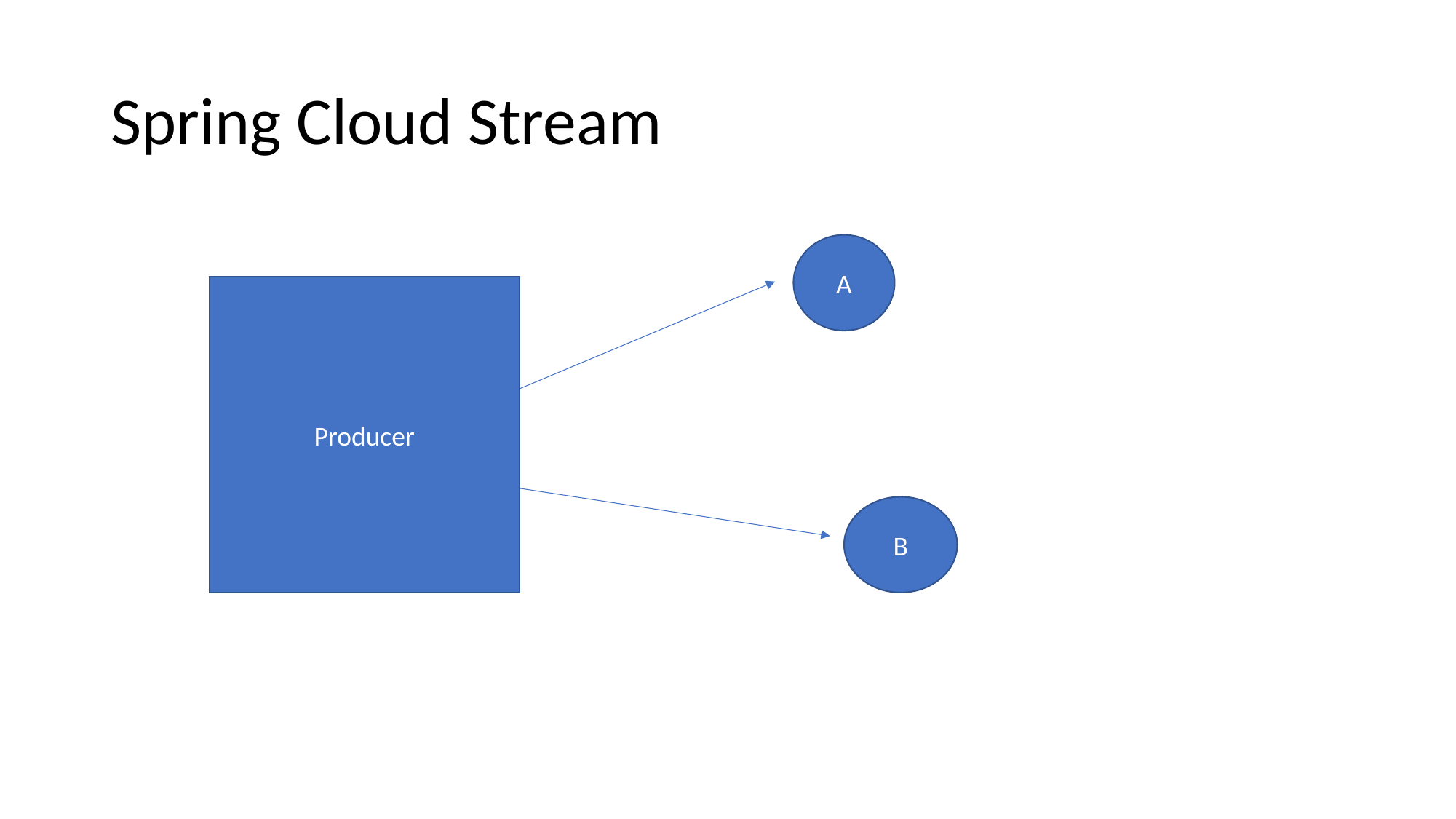

# Spring Cloud Stream
A
Producer
B